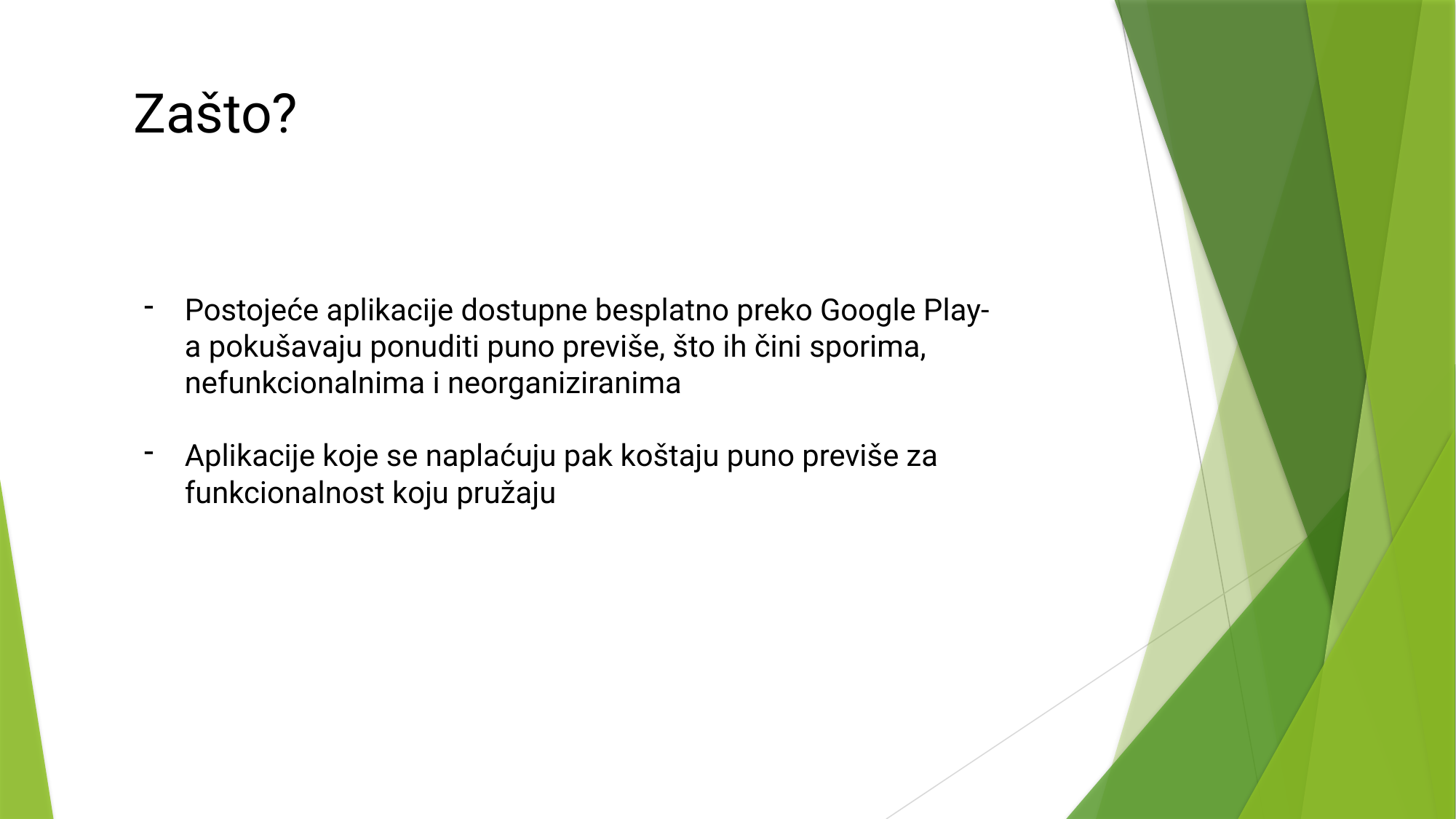

Zašto?
Postojeće aplikacije dostupne besplatno preko Google Play-a pokušavaju ponuditi puno previše, što ih čini sporima, nefunkcionalnima i neorganiziranima

Aplikacije koje se naplaćuju pak koštaju puno previše za funkcionalnost koju pružaju